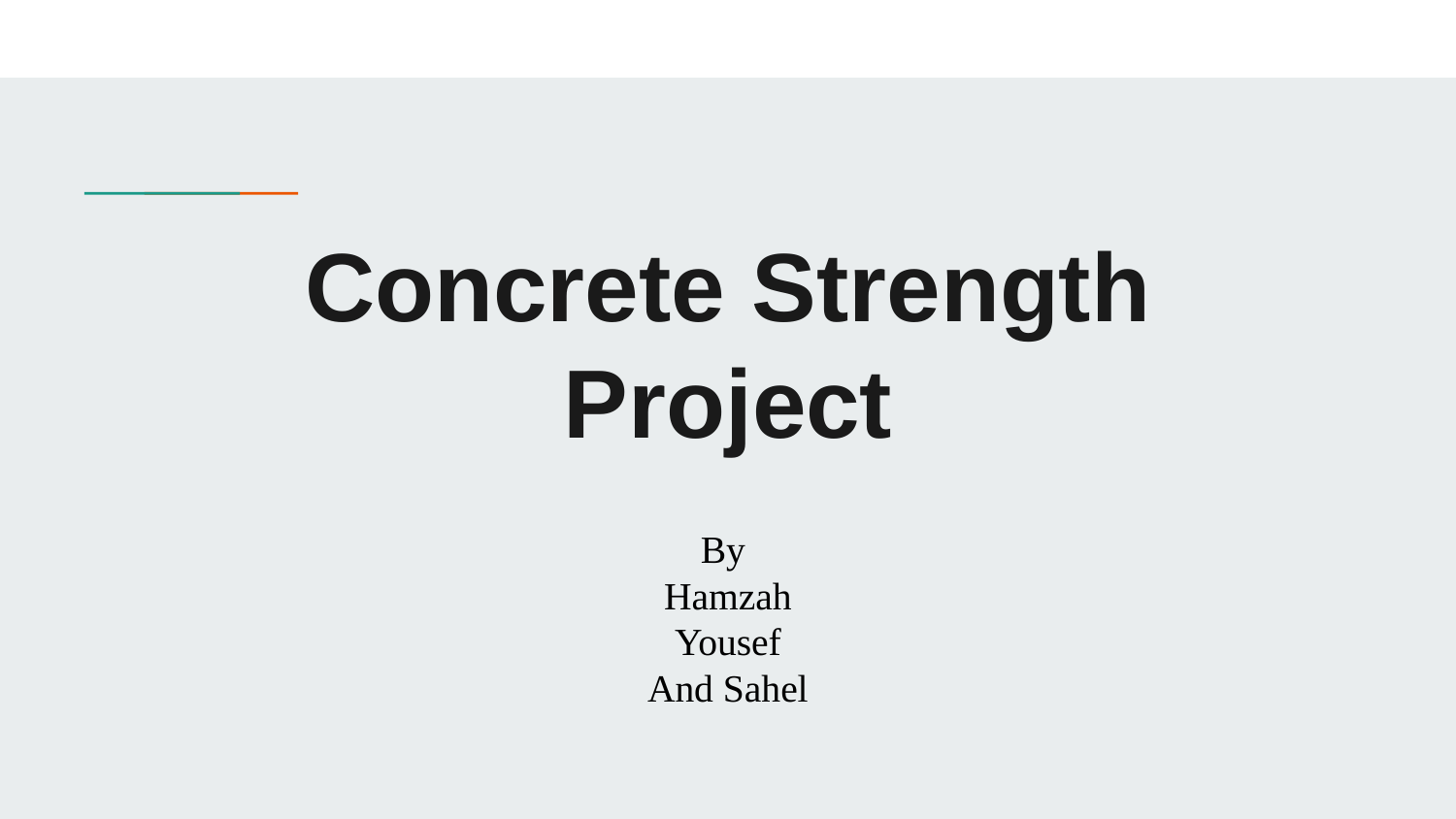

# Concrete Strength Project
By
Hamzah
Yousef
And Sahel